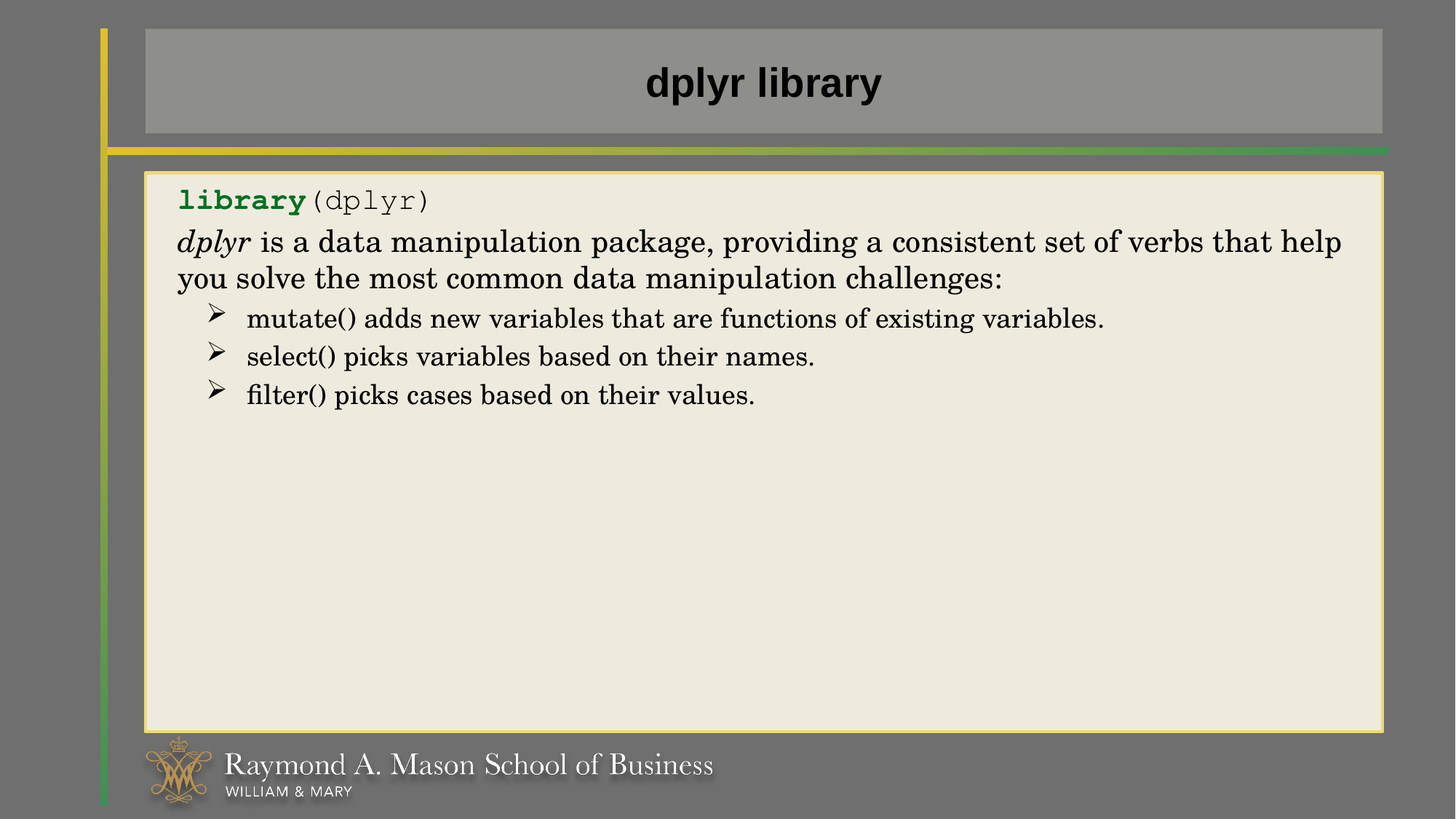

# dplyr library
library(dplyr)
dplyr is a data manipulation package, providing a consistent set of verbs that help you solve the most common data manipulation challenges:
mutate() adds new variables that are functions of existing variables.
select() picks variables based on their names.
filter() picks cases based on their values.